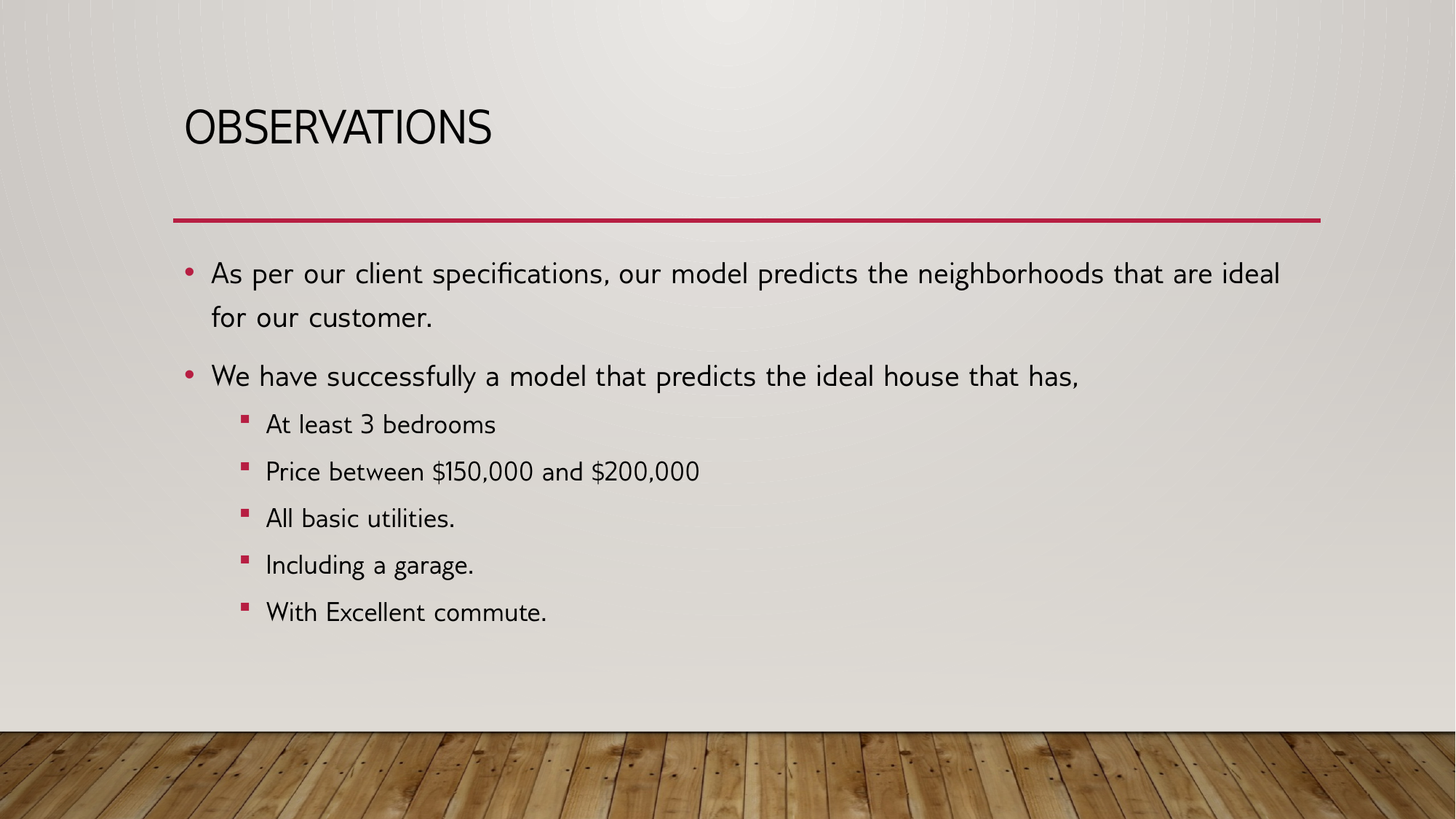

# Observations
As per our client specifications, our model predicts the neighborhoods that are ideal for our customer.
We have successfully a model that predicts the ideal house that has,
At least 3 bedrooms
Price between $150,000 and $200,000
All basic utilities.
Including a garage.
With Excellent commute.